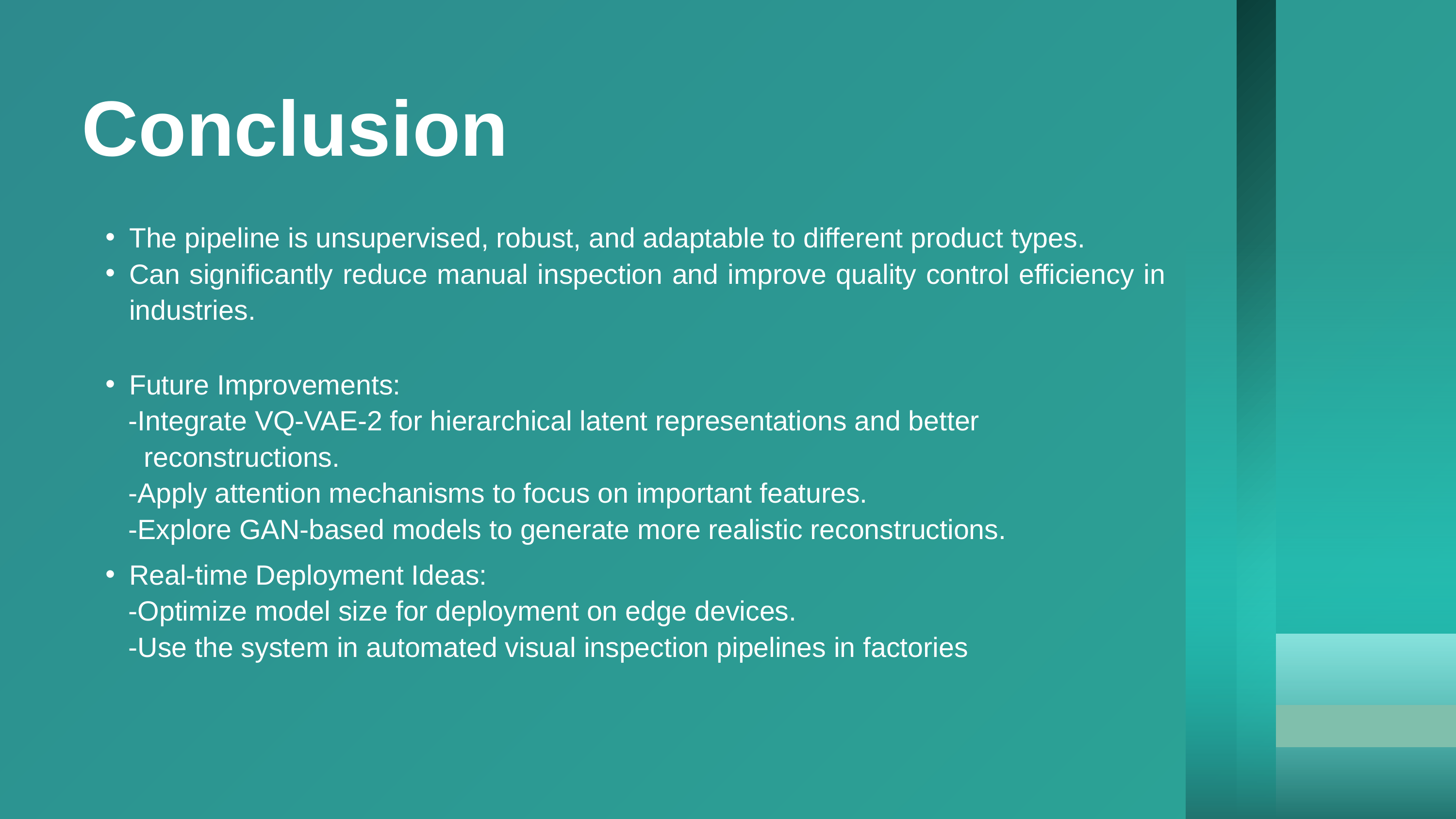

Conclusion
The pipeline is unsupervised, robust, and adaptable to different product types.
Can significantly reduce manual inspection and improve quality control efficiency in industries.

Future Improvements:
      -Integrate VQ-VAE-2 for hierarchical latent representations and better
        reconstructions.
      -Apply attention mechanisms to focus on important features.
      -Explore GAN-based models to generate more realistic reconstructions.
Real-time Deployment Ideas:
      -Optimize model size for deployment on edge devices.
      -Use the system in automated visual inspection pipelines in factories